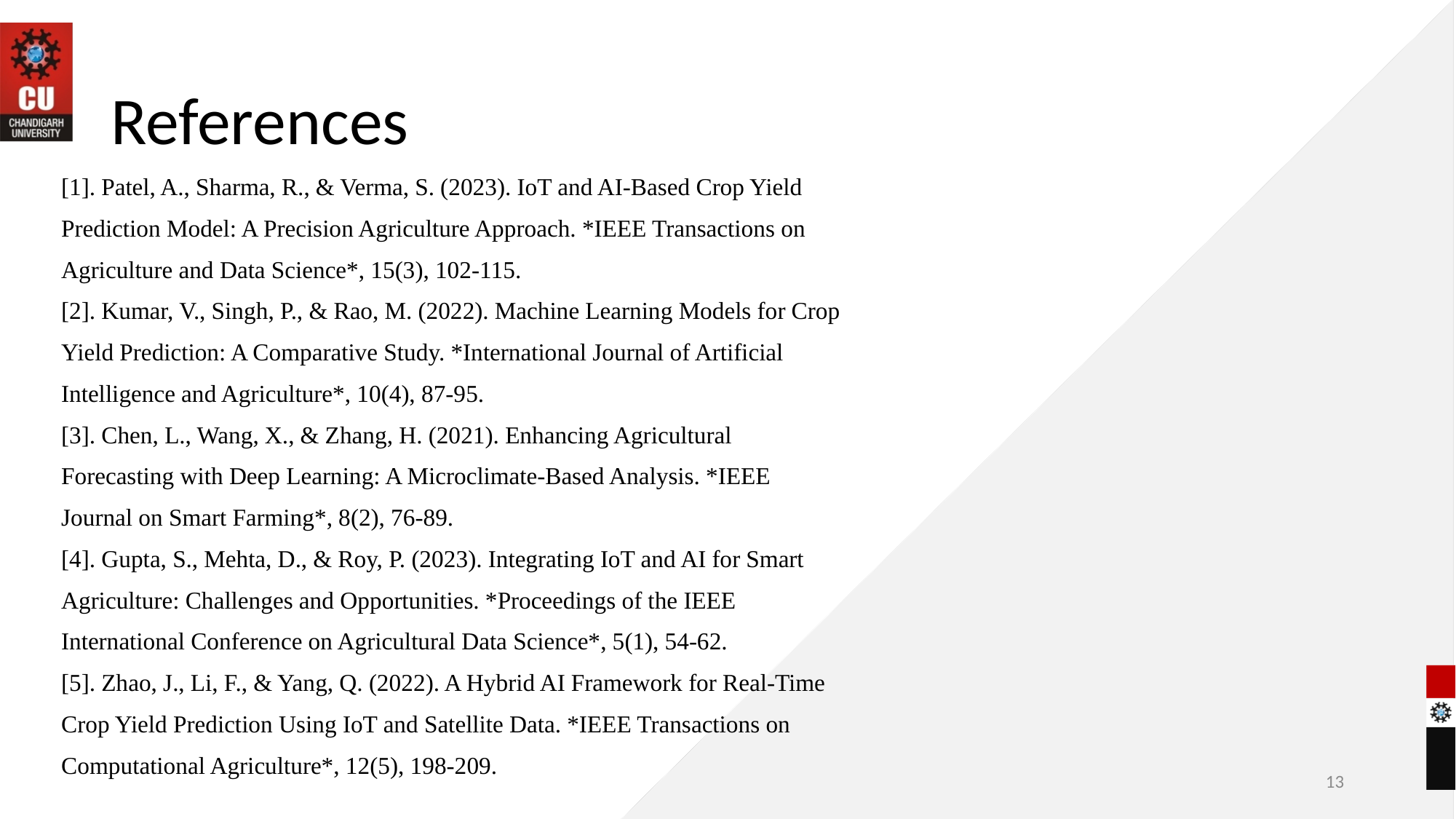

# References
[1]. Patel, A., Sharma, R., & Verma, S. (2023). IoT and AI-Based Crop Yield
Prediction Model: A Precision Agriculture Approach. *IEEE Transactions on
Agriculture and Data Science*, 15(3), 102-115.
[2]. Kumar, V., Singh, P., & Rao, M. (2022). Machine Learning Models for Crop
Yield Prediction: A Comparative Study. *International Journal of Artificial
Intelligence and Agriculture*, 10(4), 87-95.
[3]. Chen, L., Wang, X., & Zhang, H. (2021). Enhancing Agricultural
Forecasting with Deep Learning: A Microclimate-Based Analysis. *IEEE
Journal on Smart Farming*, 8(2), 76-89.
[4]. Gupta, S., Mehta, D., & Roy, P. (2023). Integrating IoT and AI for Smart
Agriculture: Challenges and Opportunities. *Proceedings of the IEEE
International Conference on Agricultural Data Science*, 5(1), 54-62.
[5]. Zhao, J., Li, F., & Yang, Q. (2022). A Hybrid AI Framework for Real-Time
Crop Yield Prediction Using IoT and Satellite Data. *IEEE Transactions on
Computational Agriculture*, 12(5), 198-209.
13